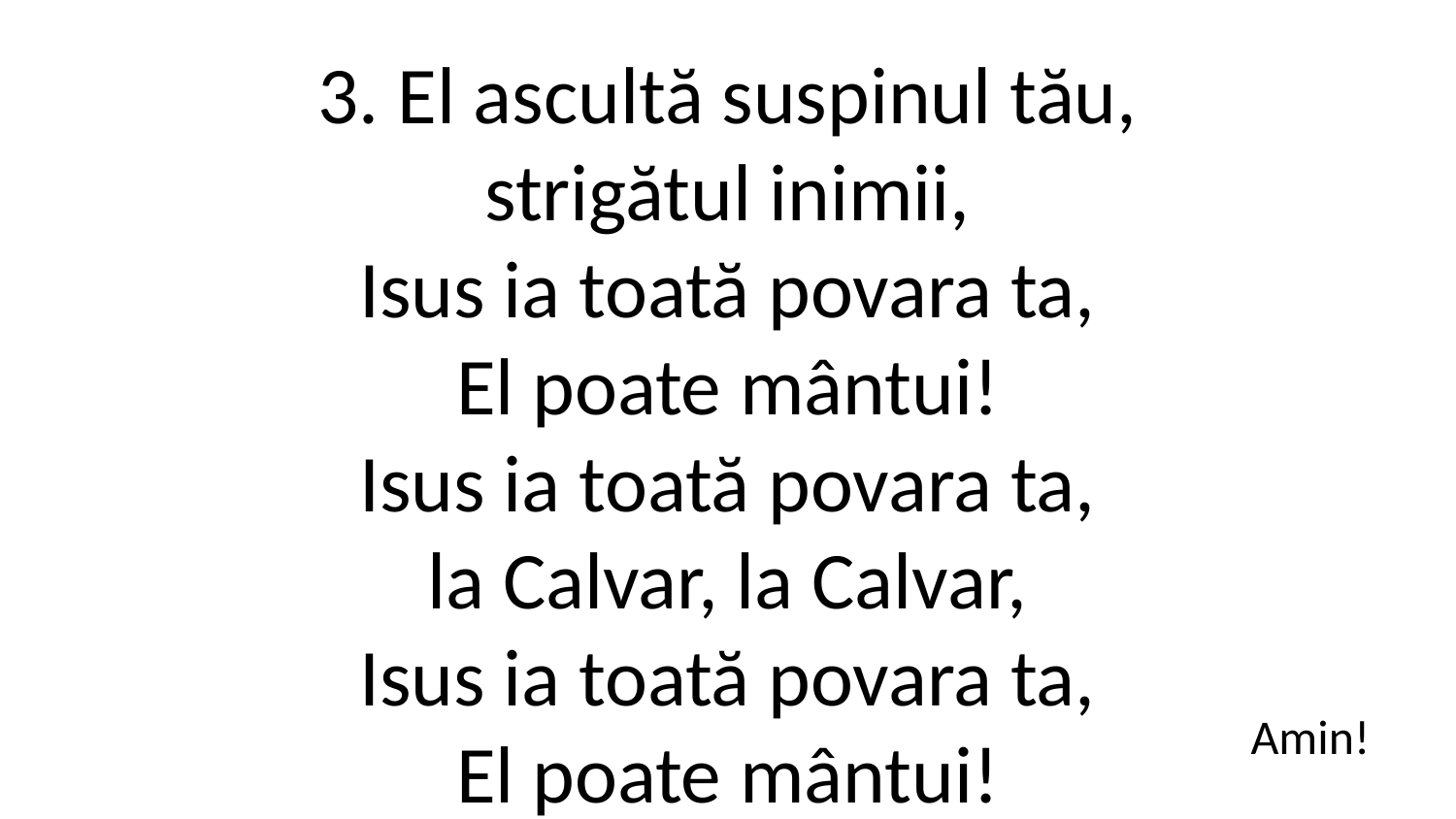

3. El ascultă suspinul tău,
strigătul inimii,
Isus ia toată povara ta,
El poate mântui!
Isus ia toată povara ta,
la Calvar, la Calvar,
Isus ia toată povara ta,
El poate mântui!

Amin!